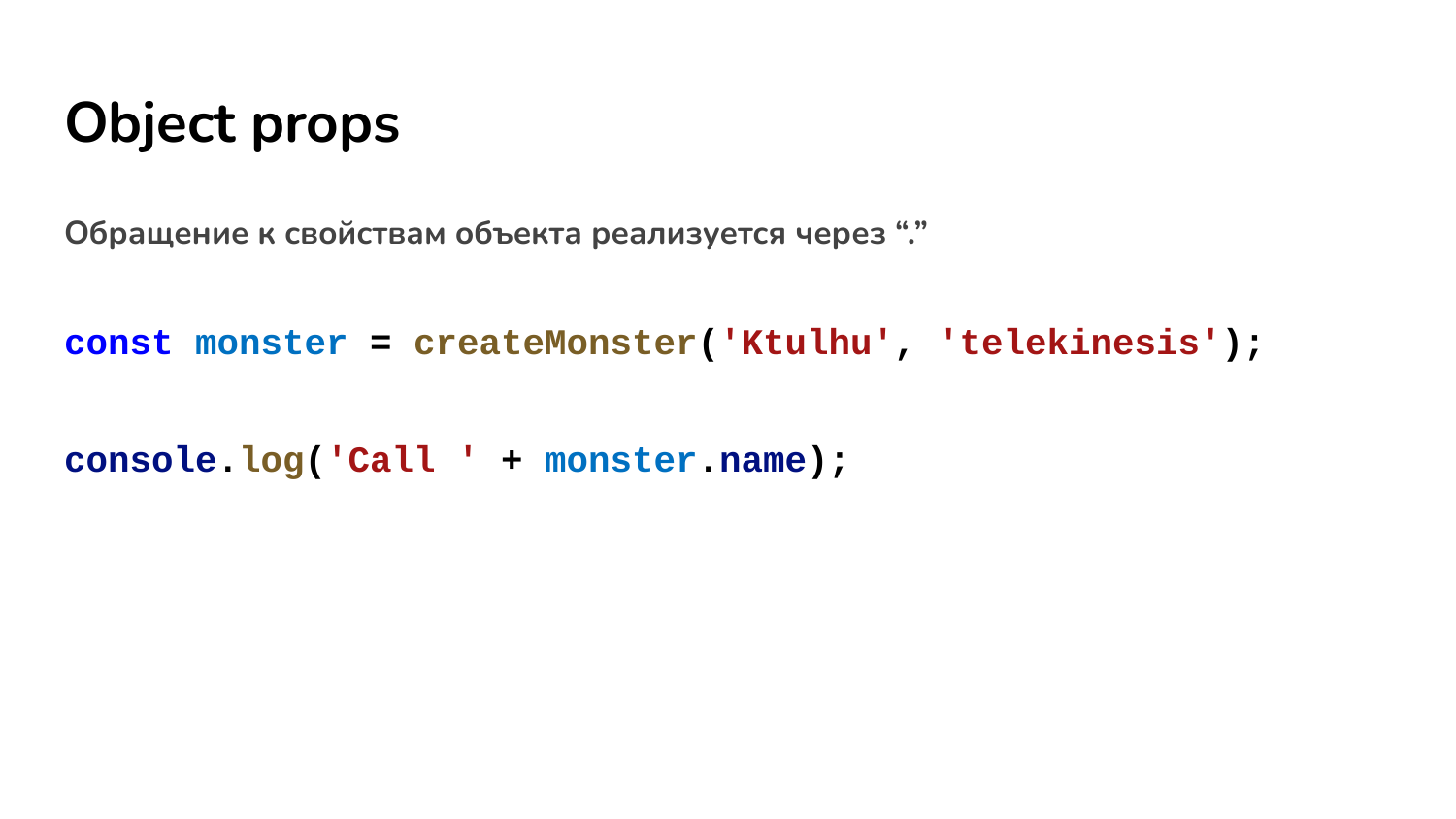

# Object props
Обращение к свойствам объекта реализуется через “.”

const monster = createMonster('Ktulhu', 'telekinesis');

console.log('Call ' + monster.name);